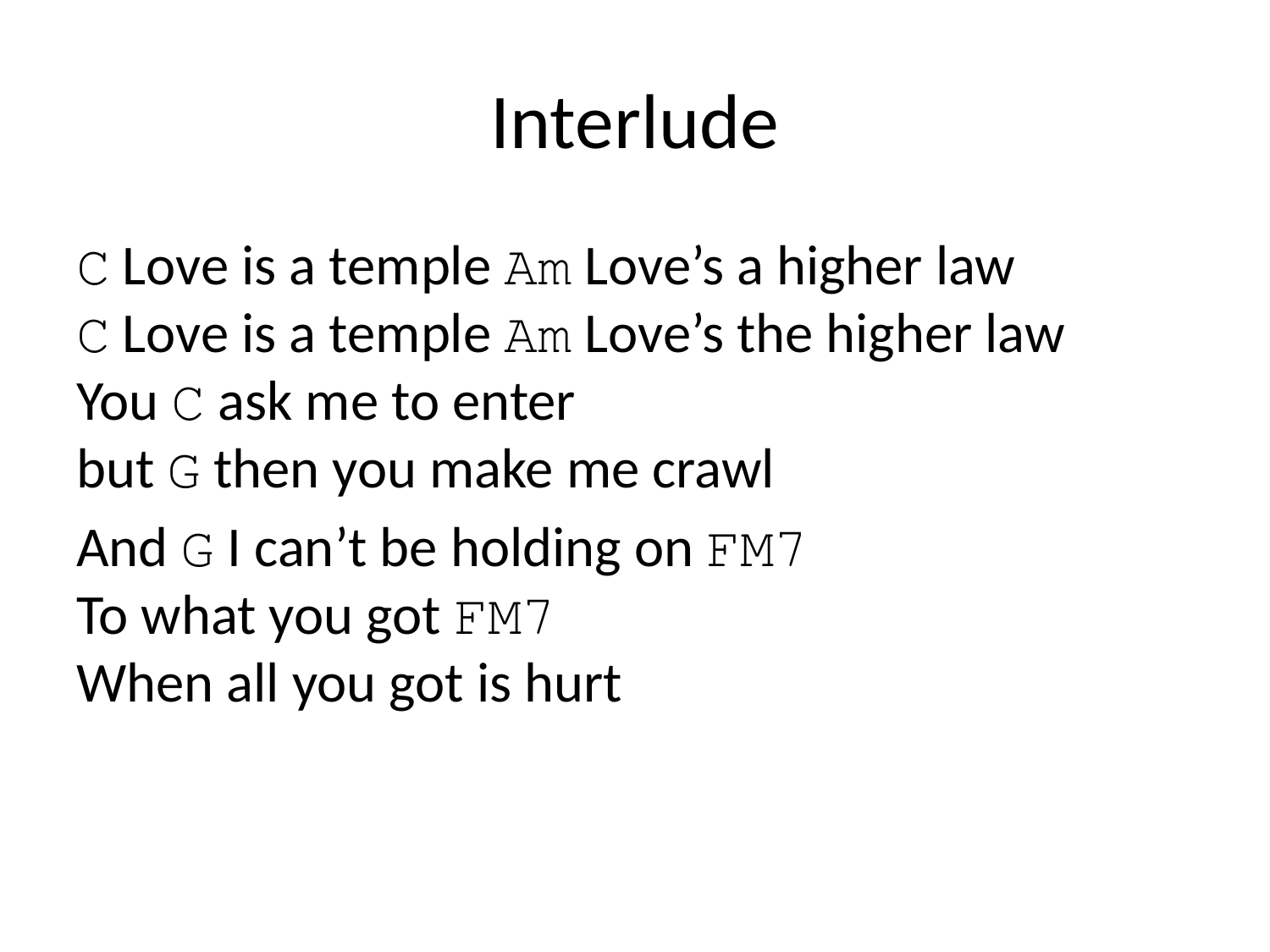

# Interlude
C Love is a temple Am Love’s a higher law
C Love is a temple Am Love’s the higher law
You C ask me to enter
but G then you make me crawl
And G I can’t be holding on FM7
To what you got FM7
When all you got is hurt